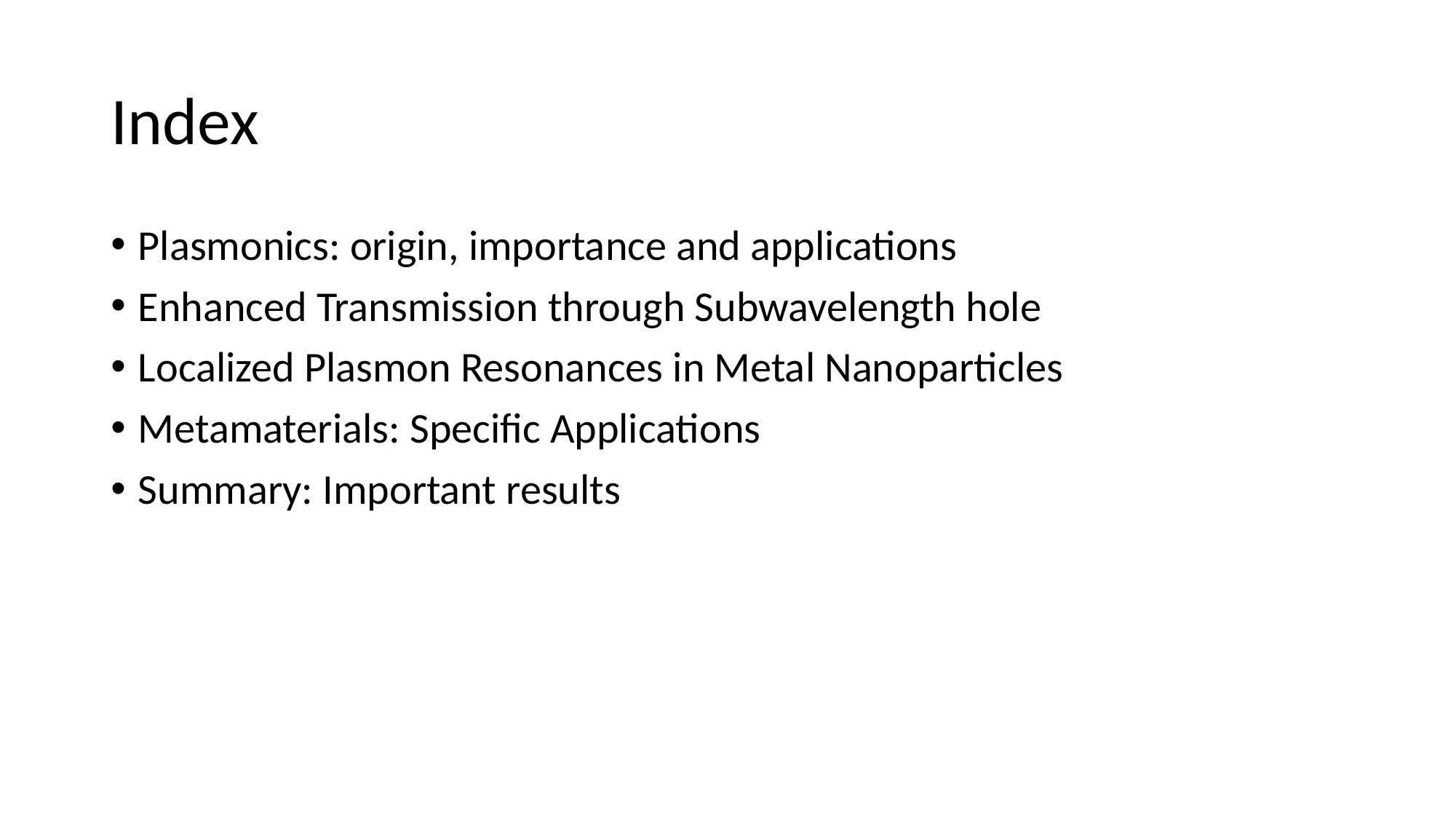

# Index
Plasmonics: origin, importance and applications
Enhanced Transmission through Subwavelength hole
Localized Plasmon Resonances in Metal Nanoparticles
Metamaterials: Specific Applications
Summary: Important results